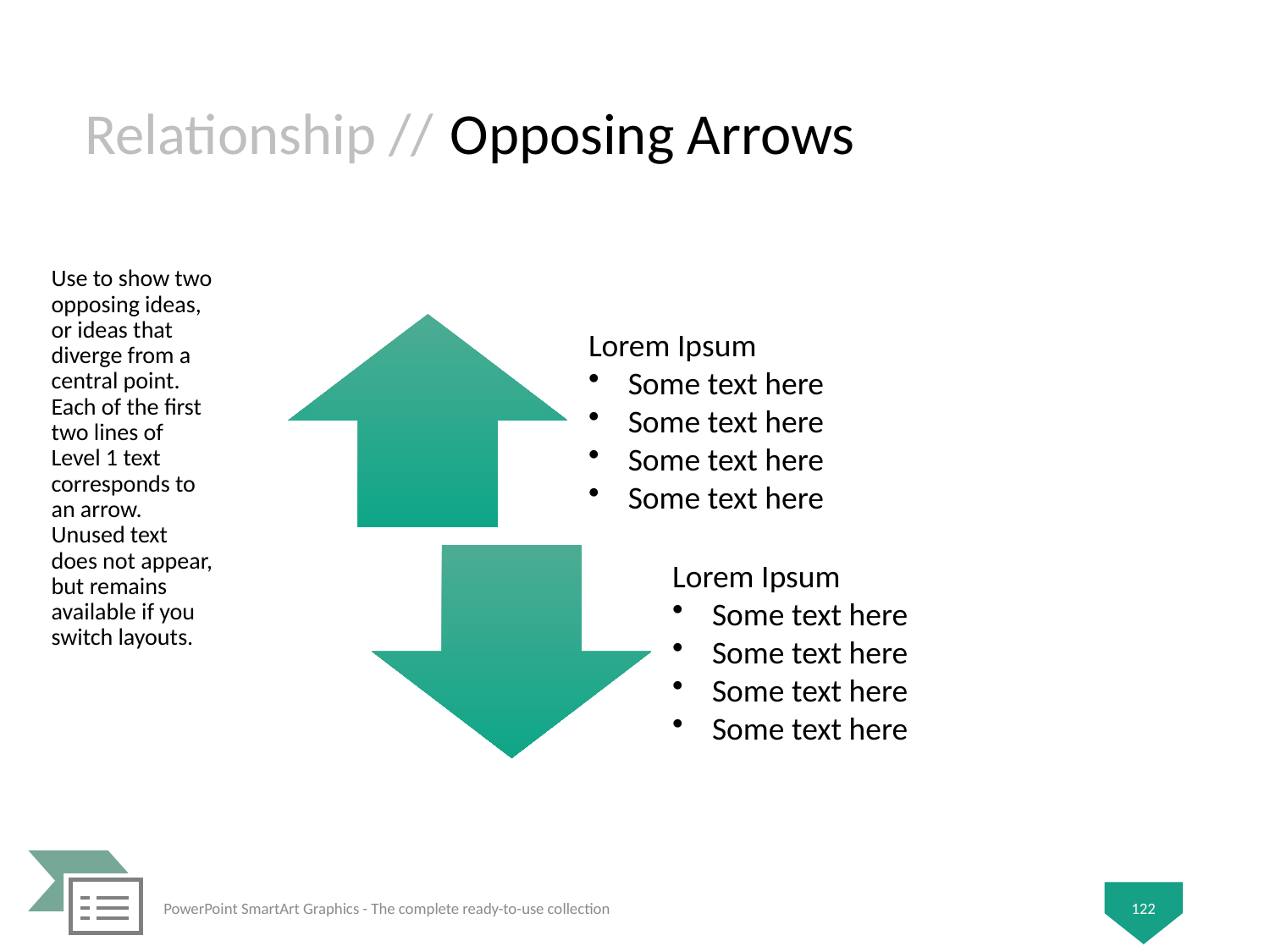

# Opposing Arrows
Use to show two opposing ideas, or ideas that diverge from a central point. Each of the first two lines of Level 1 text corresponds to an arrow. Unused text does not appear, but remains available if you switch layouts.
Lorem Ipsum
Lorem Ipsum
Some text here
Some text here
Some text here
Some text here
Some text here
Some text here
Some text here
Some text here
122
PowerPoint SmartArt Graphics - The complete ready-to-use collection